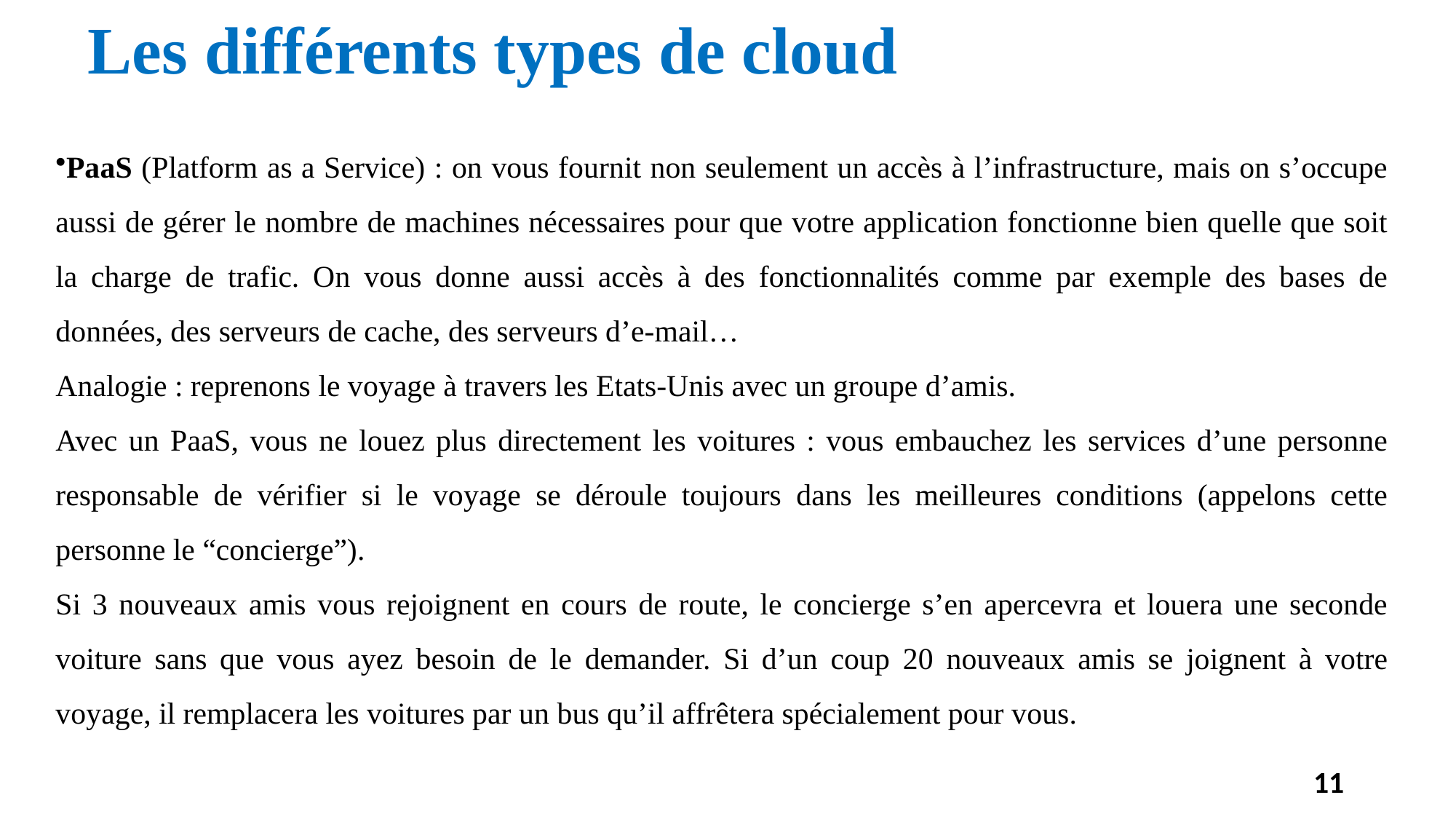

# Les différents types de cloud
PaaS (Platform as a Service) : on vous fournit non seulement un accès à l’infrastructure, mais on s’occupe aussi de gérer le nombre de machines nécessaires pour que votre application fonctionne bien quelle que soit la charge de trafic. On vous donne aussi accès à des fonctionnalités comme par exemple des bases de données, des serveurs de cache, des serveurs d’e-mail…
Analogie : reprenons le voyage à travers les Etats-Unis avec un groupe d’amis.
Avec un PaaS, vous ne louez plus directement les voitures : vous embauchez les services d’une personne responsable de vérifier si le voyage se déroule toujours dans les meilleures conditions (appelons cette personne le “concierge”).
Si 3 nouveaux amis vous rejoignent en cours de route, le concierge s’en apercevra et louera une seconde voiture sans que vous ayez besoin de le demander. Si d’un coup 20 nouveaux amis se joignent à votre voyage, il remplacera les voitures par un bus qu’il affrêtera spécialement pour vous.
11